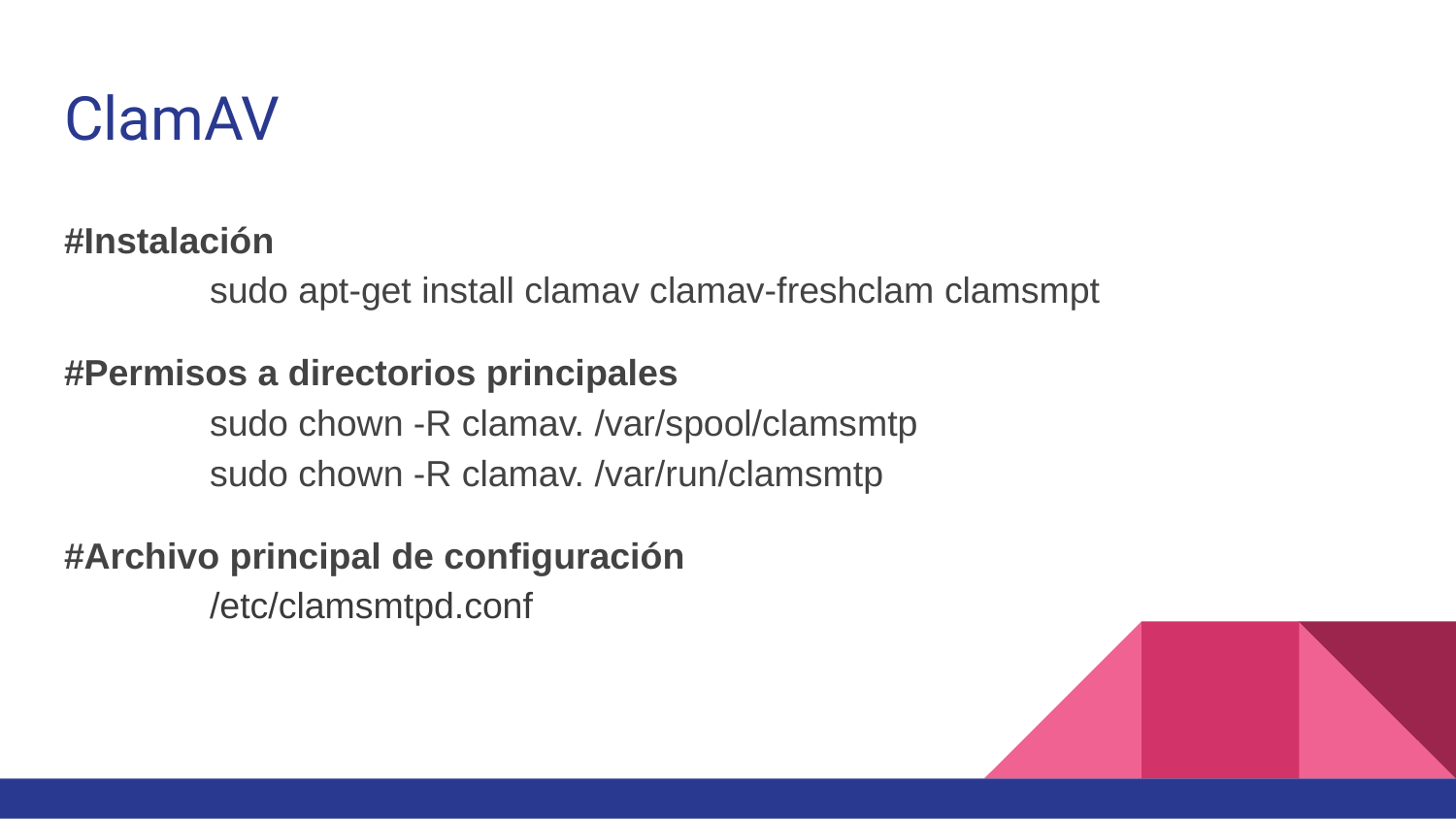

# ClamAV
#Instalación
	sudo apt-get install clamav clamav-freshclam clamsmpt
#Permisos a directorios principales
	sudo chown -R clamav. /var/spool/clamsmtp
	sudo chown -R clamav. /var/run/clamsmtp
#Archivo principal de configuración
	/etc/clamsmtpd.conf